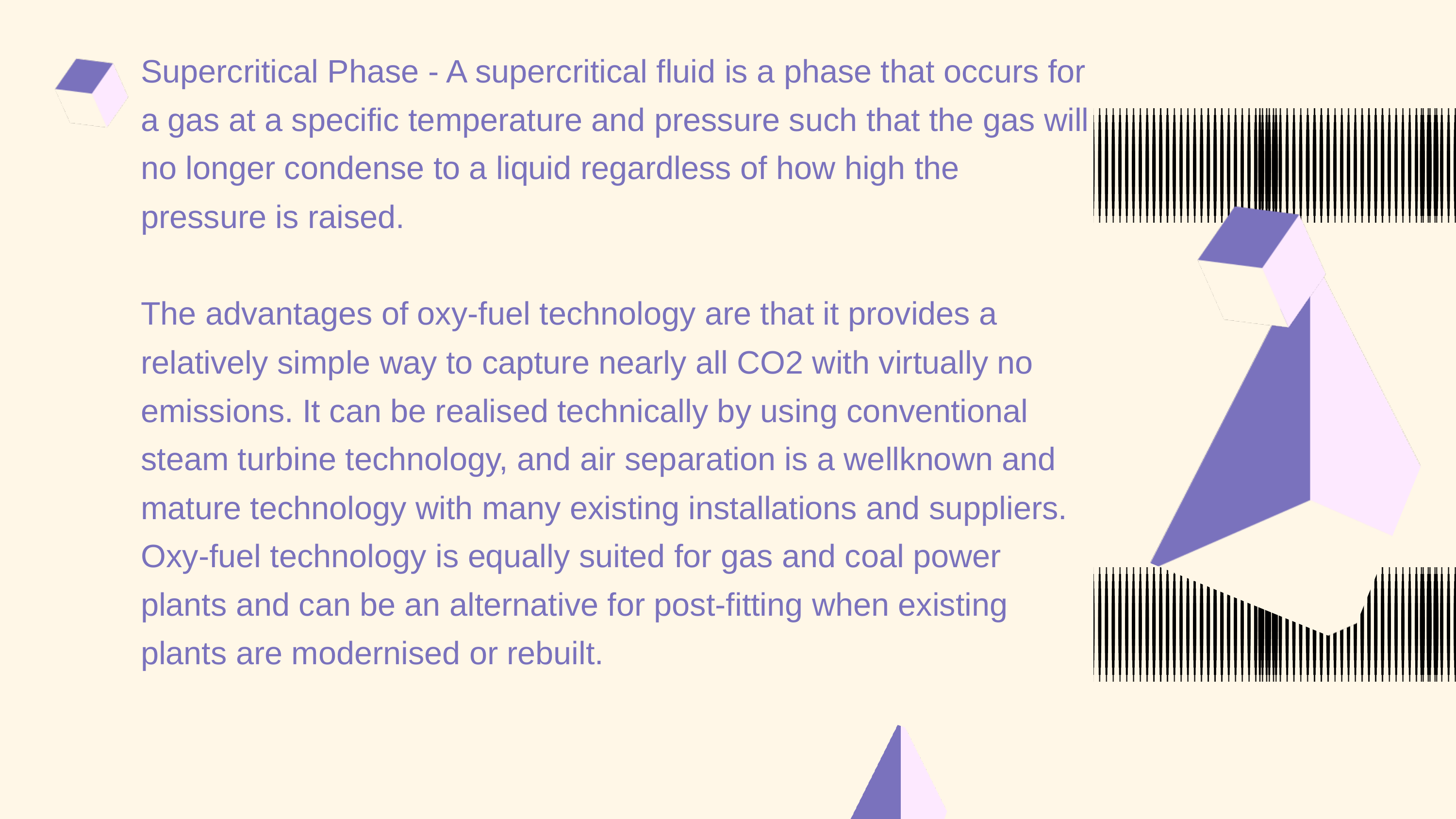

Supercritical Phase - A supercritical fluid is a phase that occurs for a gas at a specific temperature and pressure such that the gas will no longer condense to a liquid regardless of how high the pressure is raised.

The advantages of oxy-fuel technology are that it provides a relatively simple way to capture nearly all CO2 with virtually no emissions. It can be realised technically by using conventional steam turbine technology, and air separation is a wellknown and mature technology with many existing installations and suppliers. Oxy-fuel technology is equally suited for gas and coal power plants and can be an alternative for post-fitting when existing plants are modernised or rebuilt.